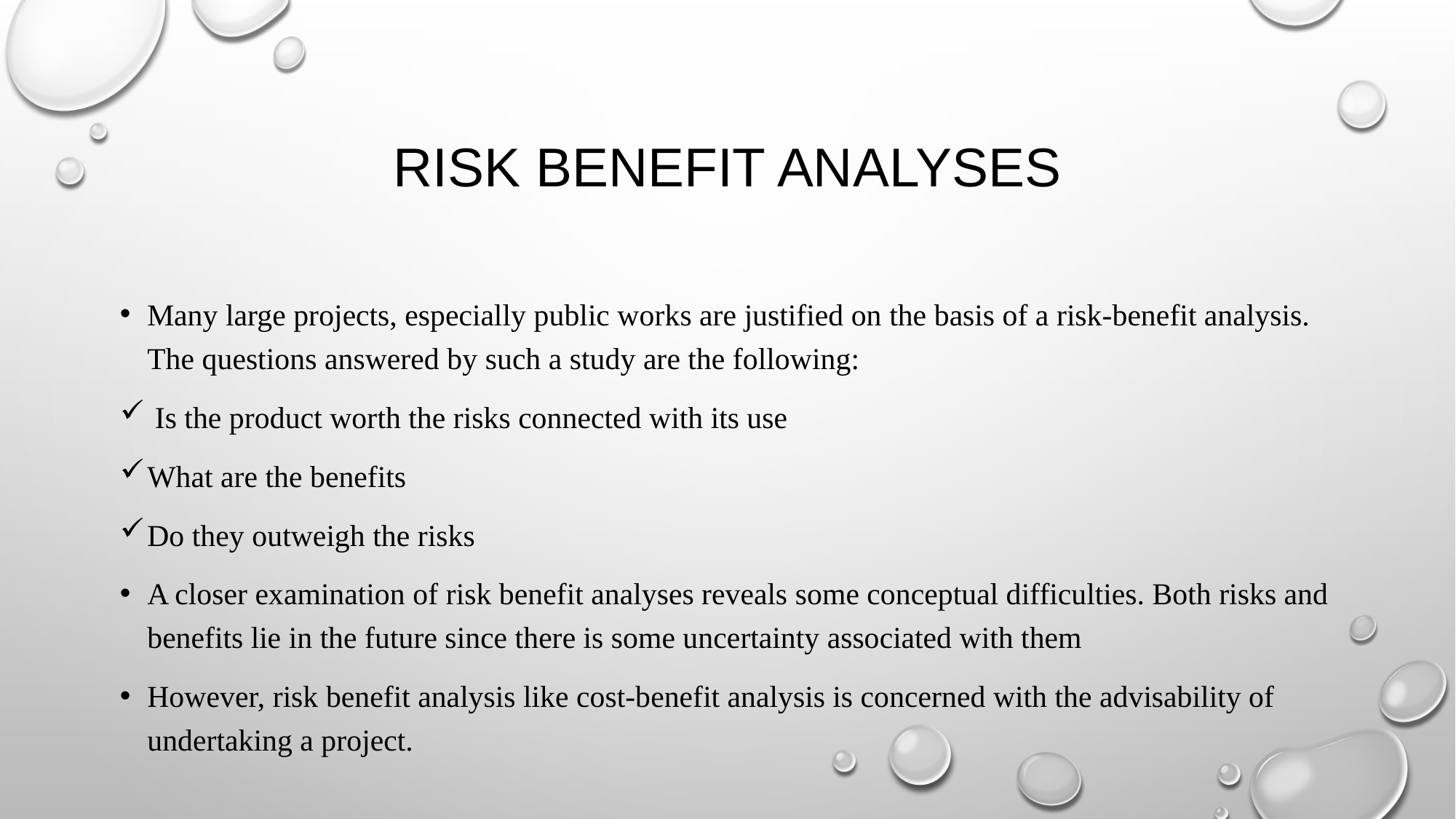

# Risk benefit analyses
Many large projects, especially public works are justified on the basis of a risk-benefit analysis. The questions answered by such a study are the following:
 Is the product worth the risks connected with its use
What are the benefits
Do they outweigh the risks
A closer examination of risk benefit analyses reveals some conceptual difficulties. Both risks and benefits lie in the future since there is some uncertainty associated with them
However, risk benefit analysis like cost-benefit analysis is concerned with the advisability of undertaking a project.